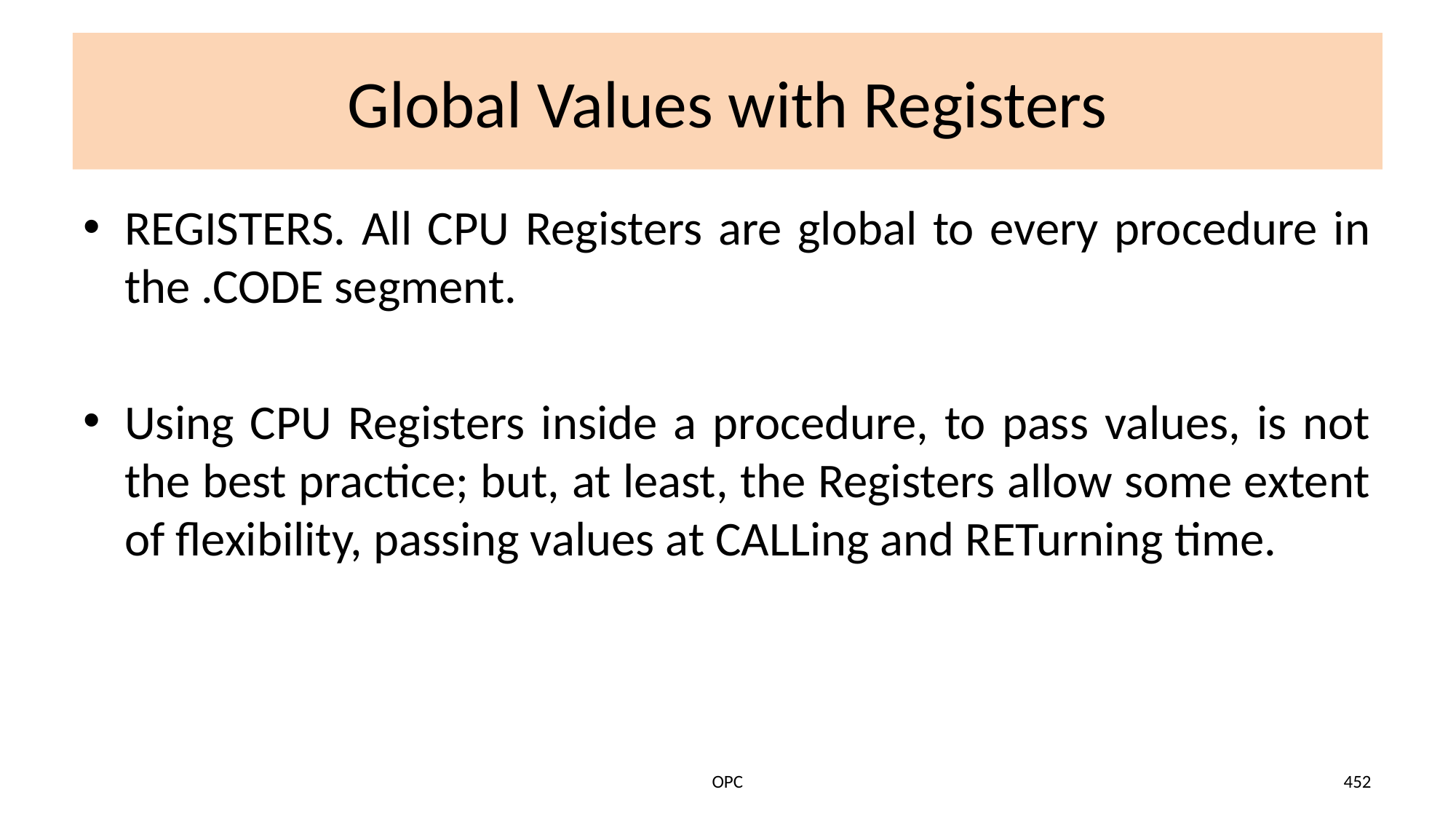

# Global Values with Registers
REGISTERS. All CPU Registers are global to every procedure in the .CODE segment.

Using CPU Registers inside a procedure, to pass values, is not the best practice; but, at least, the Registers allow some extent of flexibility, passing values at CALLing and RETurning time.

OPC
452